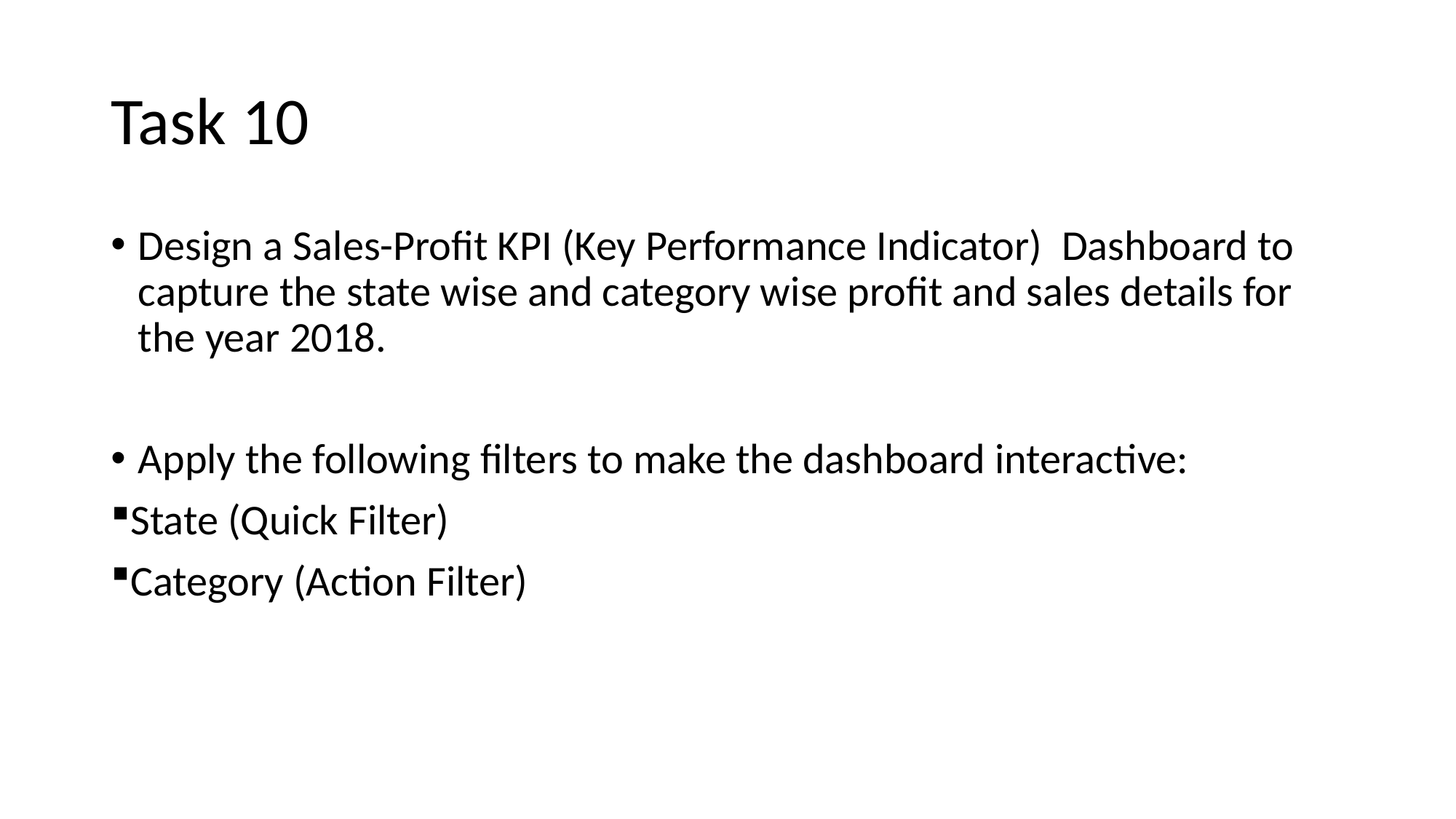

# Task 10
Design a Sales-Profit KPI (Key Performance Indicator)  Dashboard to capture the state wise and category wise profit and sales details for the year 2018.

Apply the following filters to make the dashboard interactive:
State (Quick Filter)
Category (Action Filter)